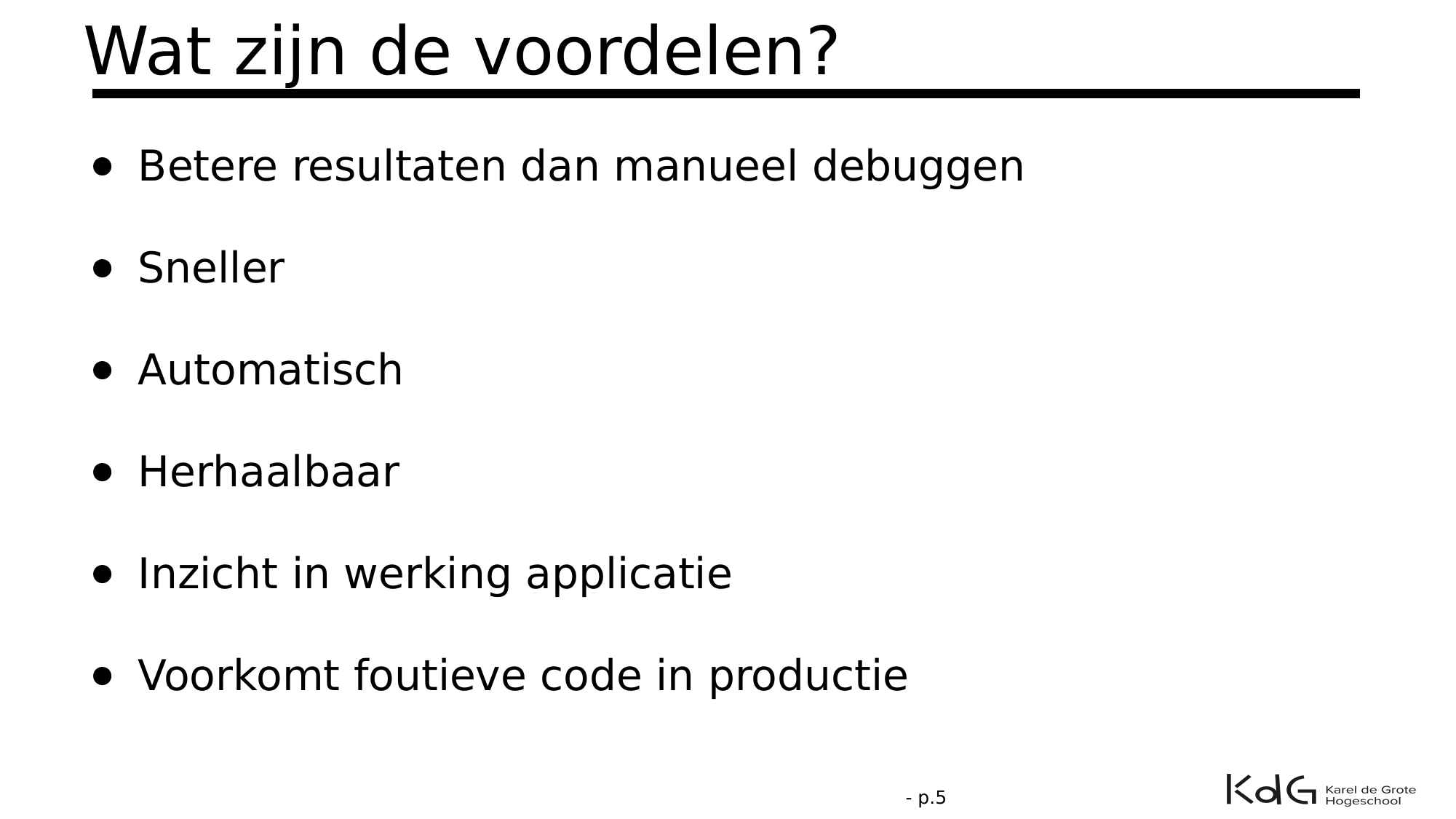

# Wat zijn de voordelen?
Betere resultaten dan manueel debuggen
Sneller
Automatisch
Herhaalbaar
Inzicht in werking applicatie
Voorkomt foutieve code in productie

- p.5